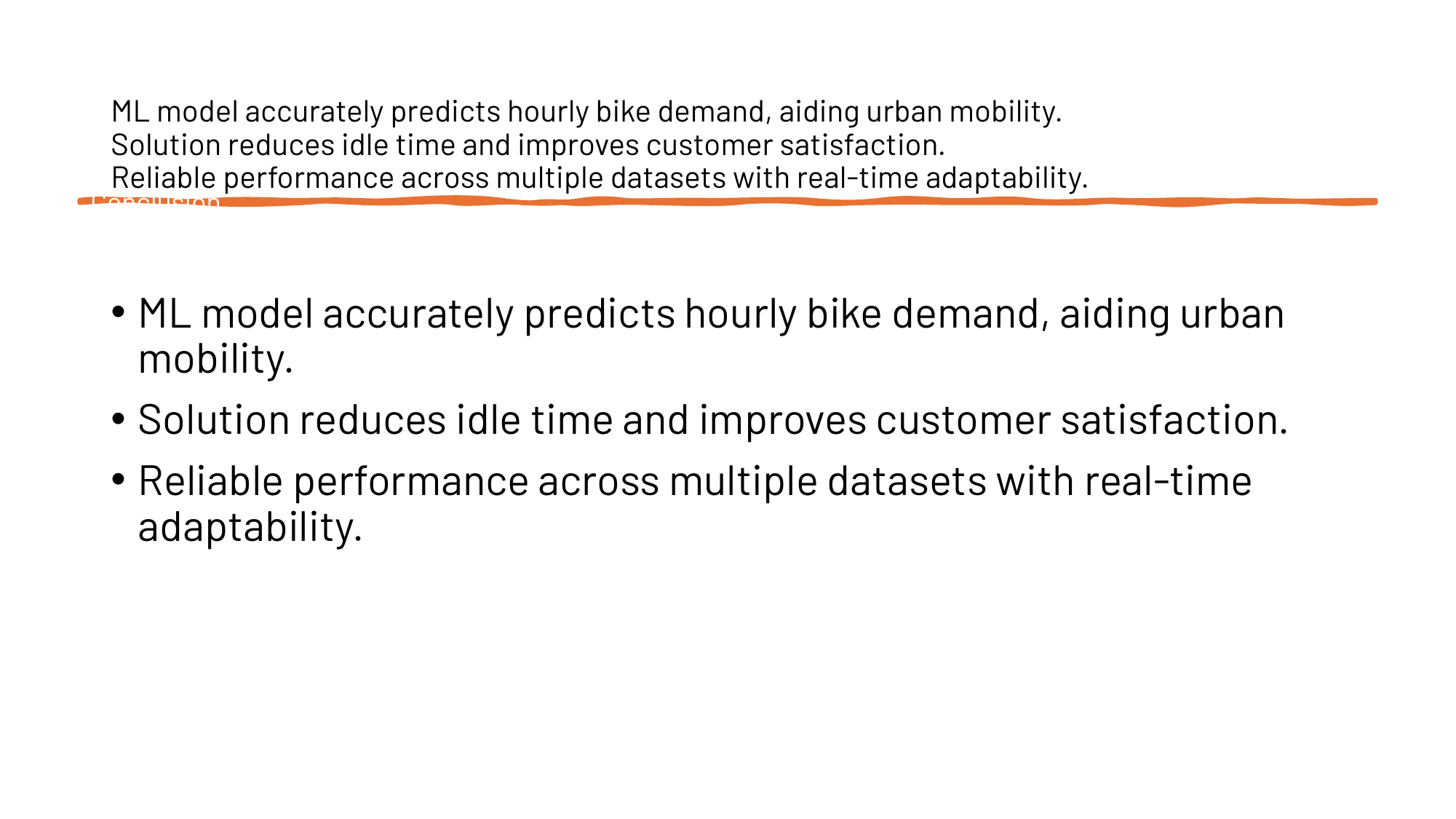

Conclusion
# ML model accurately predicts hourly bike demand, aiding urban mobility.
Solution reduces idle time and improves customer satisfaction.
Reliable performance across multiple datasets with real-time adaptability.
Conclusion

ML model accurately predicts hourly bike demand, aiding urban mobility.
Solution reduces idle time and improves customer satisfaction.
Reliable performance across multiple datasets with real-time adaptability.